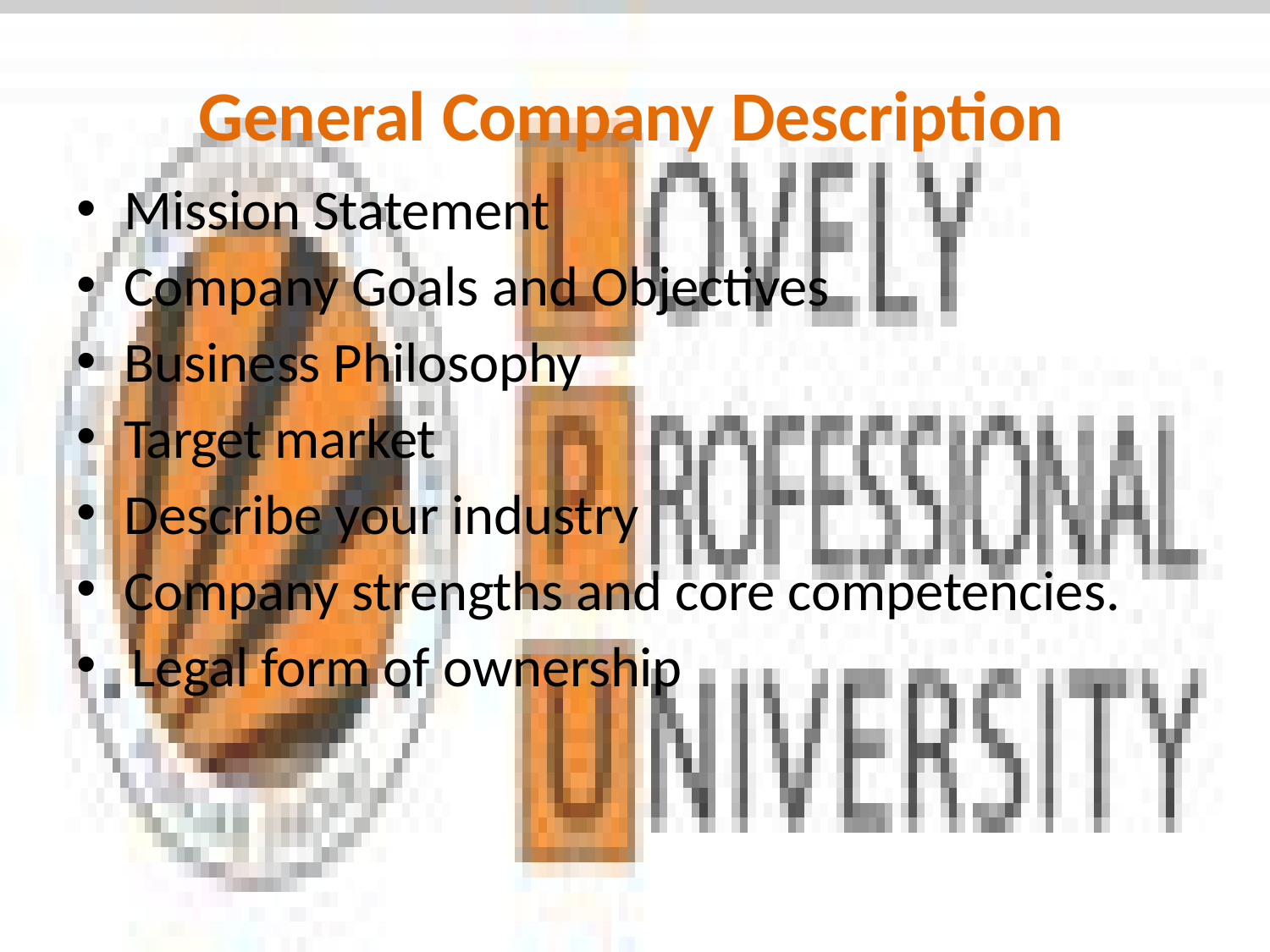

# General Company Description
Mission Statement
Company Goals and Objectives
Business Philosophy
Target market
Describe your industry
Company strengths and core competencies.
Legal form of ownership